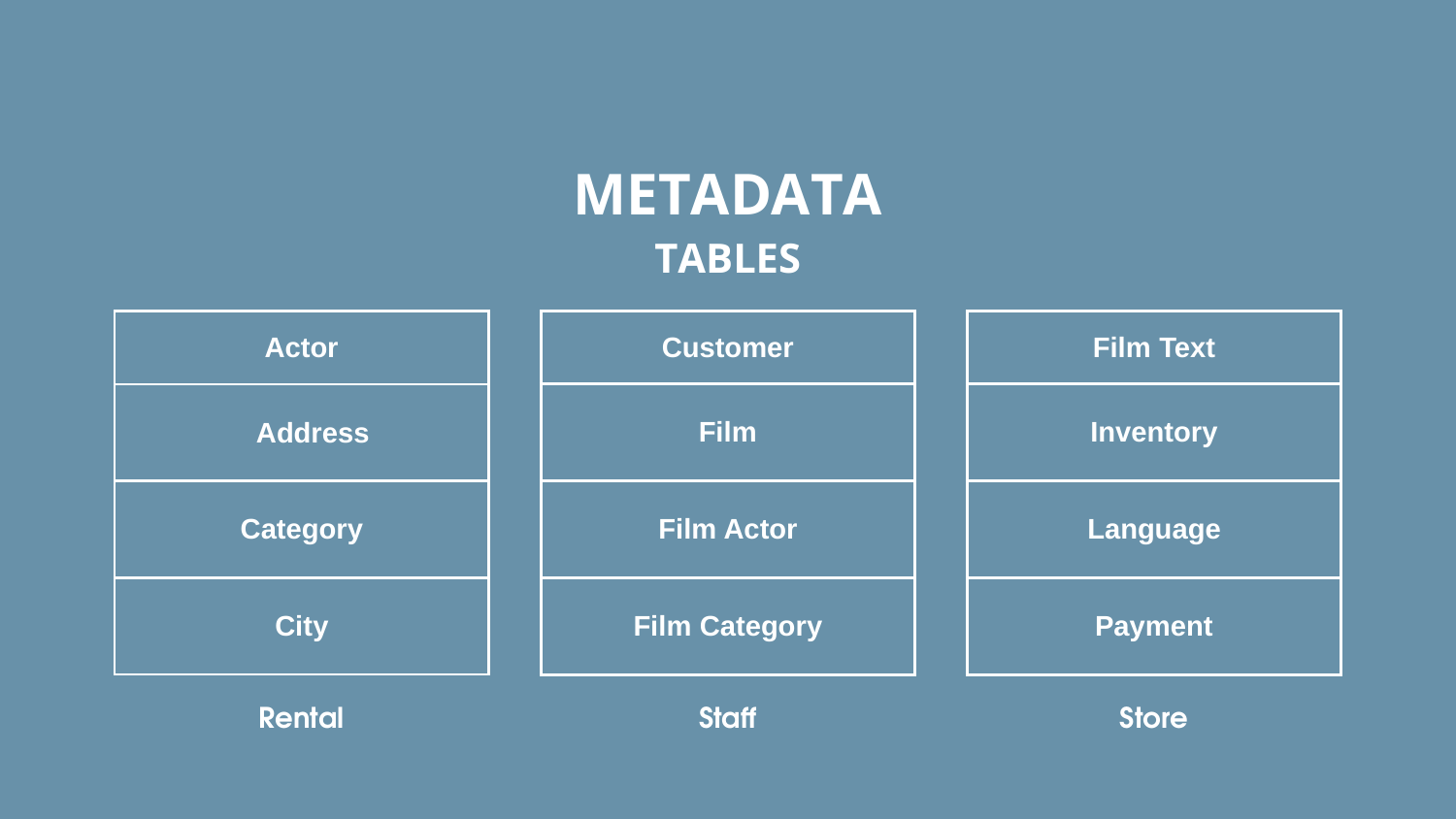

# METADATA
TABLES
| Actor |
| --- |
| Address |
| Category |
| City |
| Customer |
| --- |
| Film |
| Film Actor |
| Film Category |
| Film Text |
| --- |
| Inventory |
| Language |
| Payment |
Store
Rental
Staff